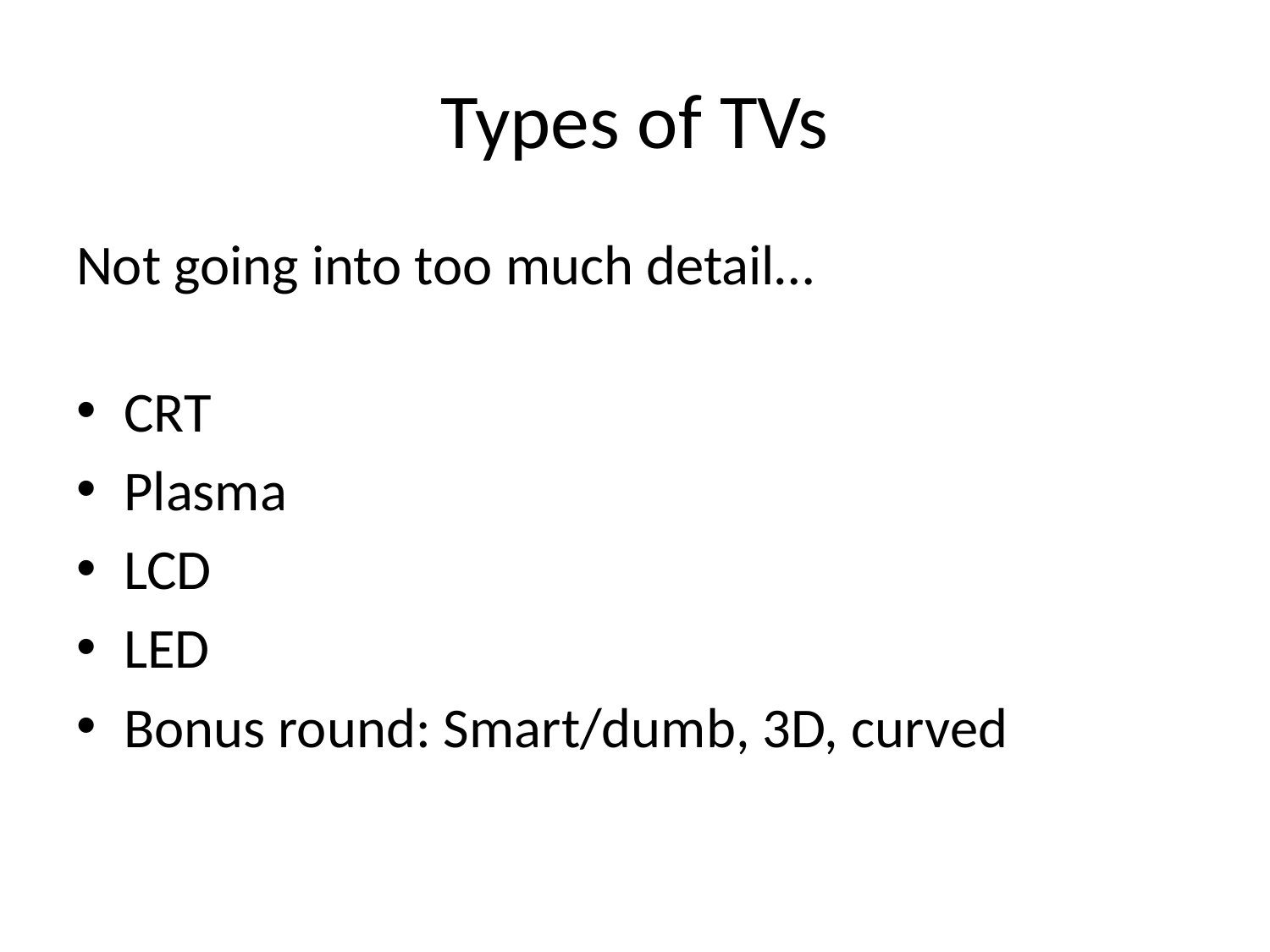

# Types of TVs
Not going into too much detail…
CRT
Plasma
LCD
LED
Bonus round: Smart/dumb, 3D, curved